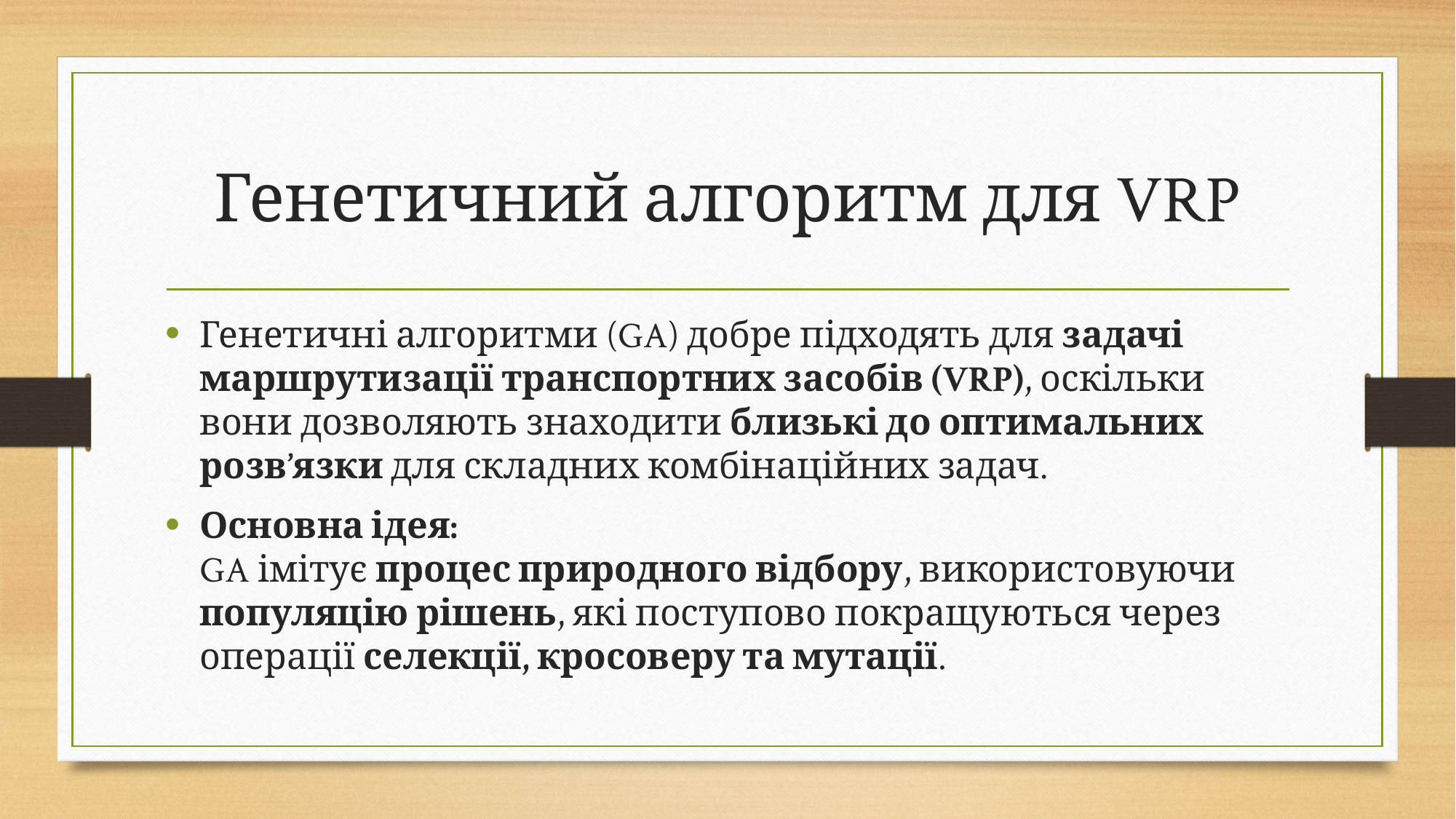

# Генетичний алгоритм для VRP
Генетичні алгоритми (GA) добре підходять для задачі маршрутизації транспортних засобів (VRP), оскільки вони дозволяють знаходити близькі до оптимальних розв’язки для складних комбінаційних задач.
Основна ідея:
GA імітує процес природного відбору, використовуючи популяцію рішень, які поступово покращуються через операції селекції, кросоверу та мутації.